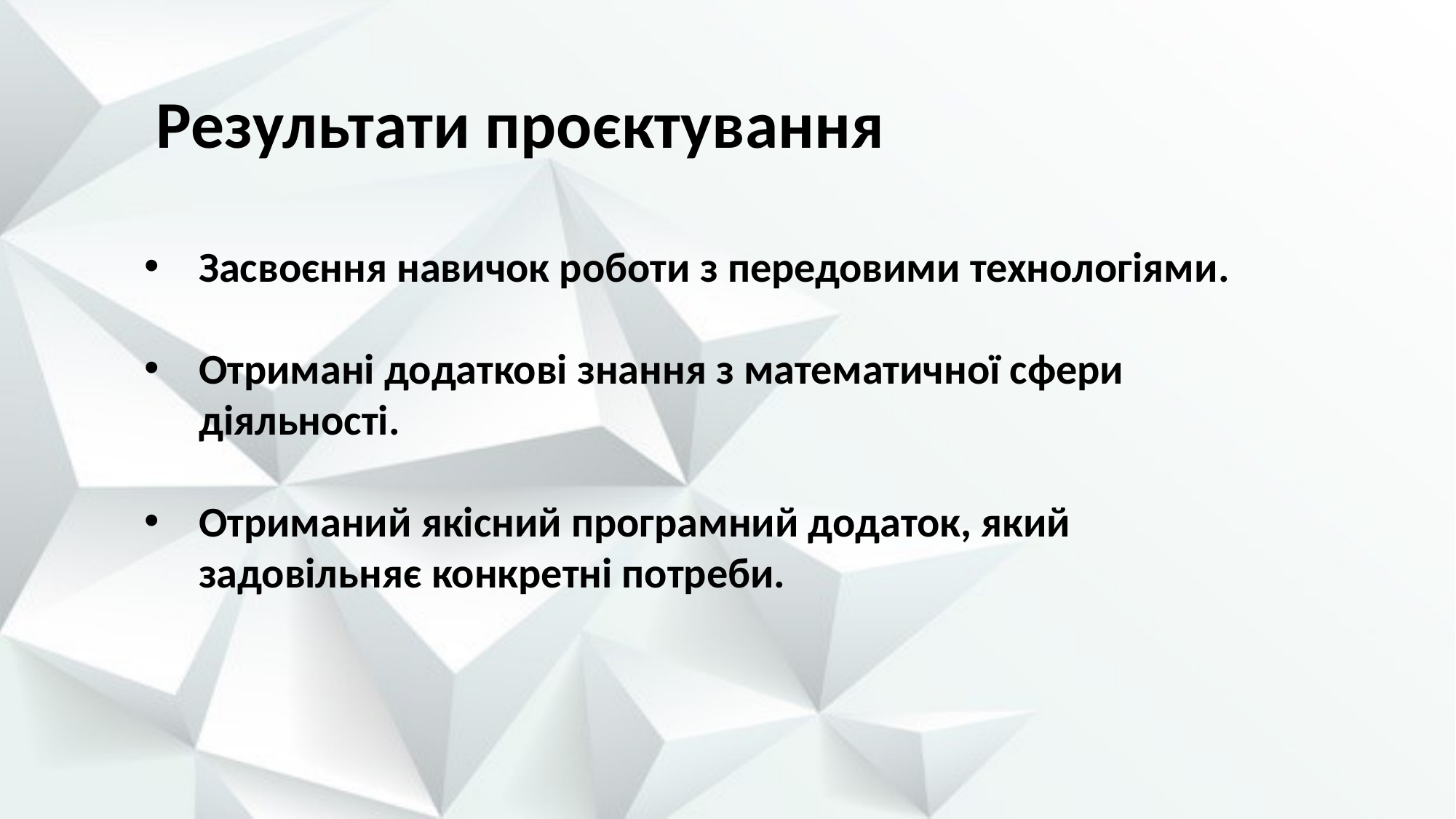

Результати проєктування
Засвоєння навичок роботи з передовими технологіями.

Отримані додаткові знання з математичної сфери діяльності.

Отриманий якісний програмний додаток, який задовільняє конкретні потреби.